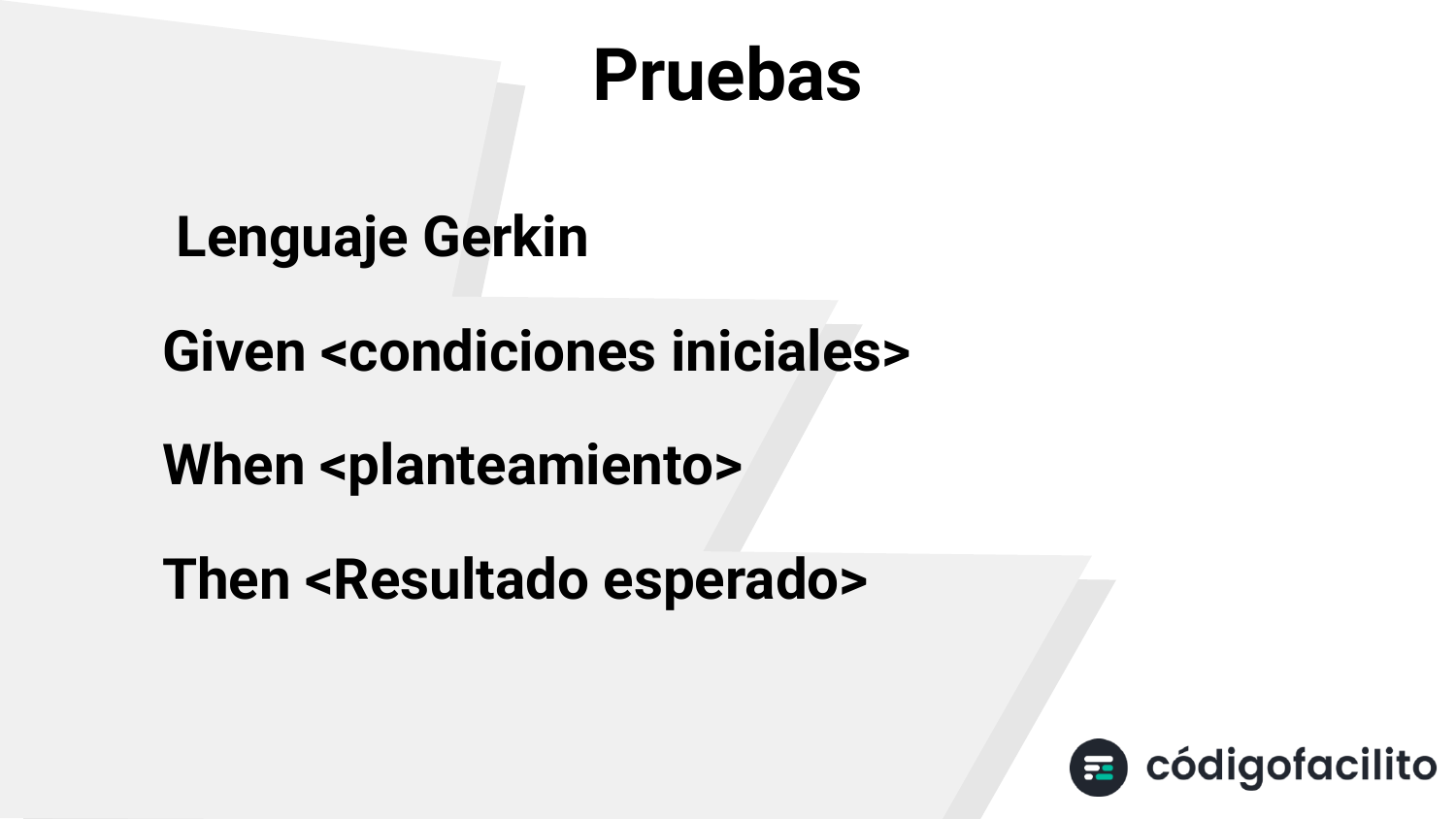

# Pruebas
 Lenguaje Gerkin
Given <condiciones iniciales>
When <planteamiento>
Then <Resultado esperado>